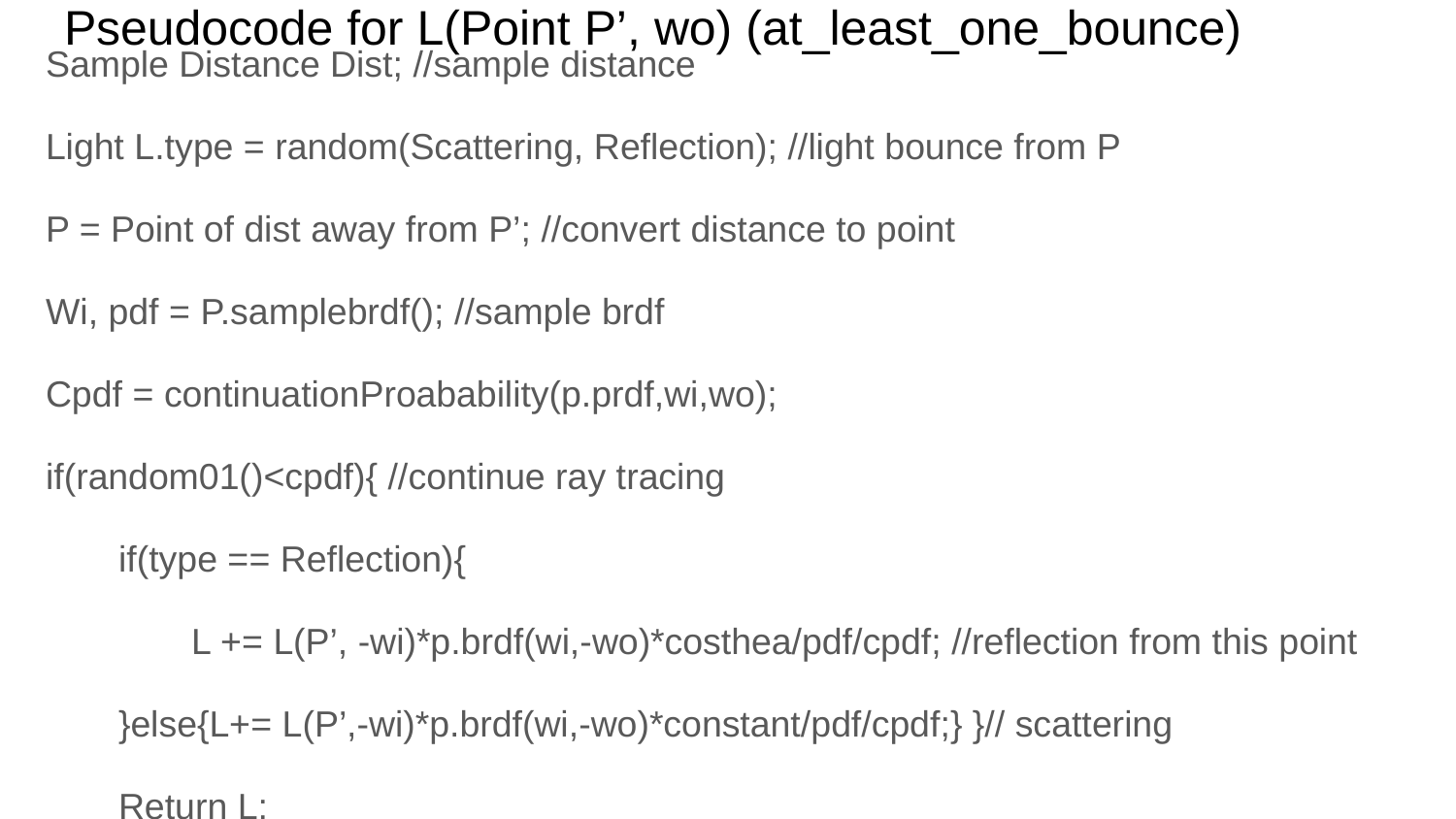

# Pseudocode for L(Point P’, wo) (at_least_one_bounce)
Sample Distance Dist; //sample distance
Light L.type = random(Scattering, Reflection); //light bounce from P
P = Point of dist away from P’; //convert distance to point
Wi, pdf = P.samplebrdf(); //sample brdf
Cpdf = continuationProabability(p.prdf,wi,wo);
if(random01()<cpdf){ //continue ray tracing
if(type == Reflection){
L += L(P’, -wi)*p.brdf(wi,-wo)*costhea/pdf/cpdf; //reflection from this point
}else{L+= L(P’,-wi)*p.brdf(wi,-wo)*constant/pdf/cpdf;} }// scattering
Return L;